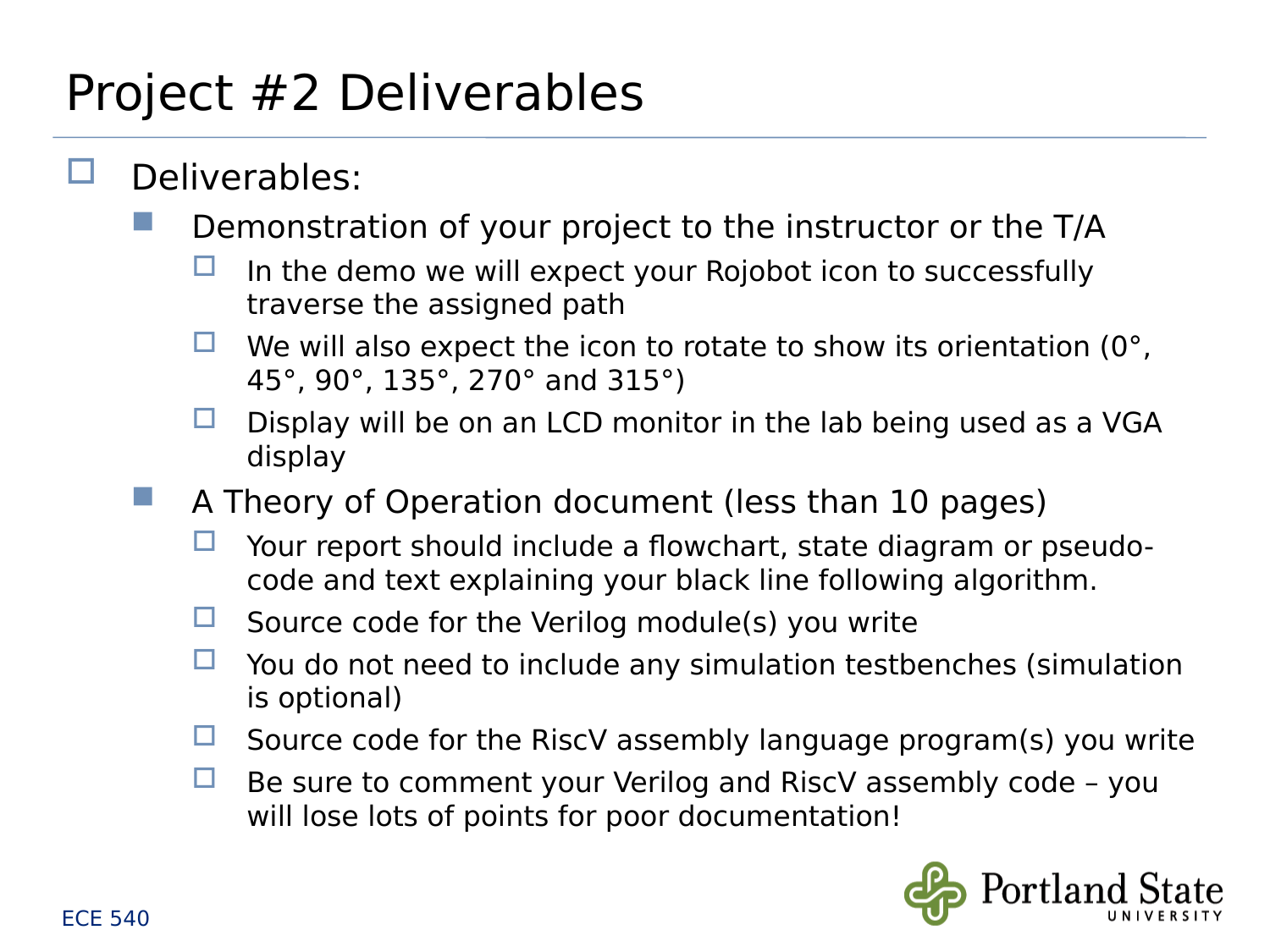

# Project #2 Deliverables
Deliverables:
Demonstration of your project to the instructor or the T/A
In the demo we will expect your Rojobot icon to successfully traverse the assigned path
We will also expect the icon to rotate to show its orientation (0°, 45°, 90°, 135°, 270° and 315°)
Display will be on an LCD monitor in the lab being used as a VGA display
A Theory of Operation document (less than 10 pages)
Your report should include a flowchart, state diagram or pseudo-code and text explaining your black line following algorithm.
Source code for the Verilog module(s) you write
You do not need to include any simulation testbenches (simulation is optional)
Source code for the RiscV assembly language program(s) you write
Be sure to comment your Verilog and RiscV assembly code – you will lose lots of points for poor documentation!